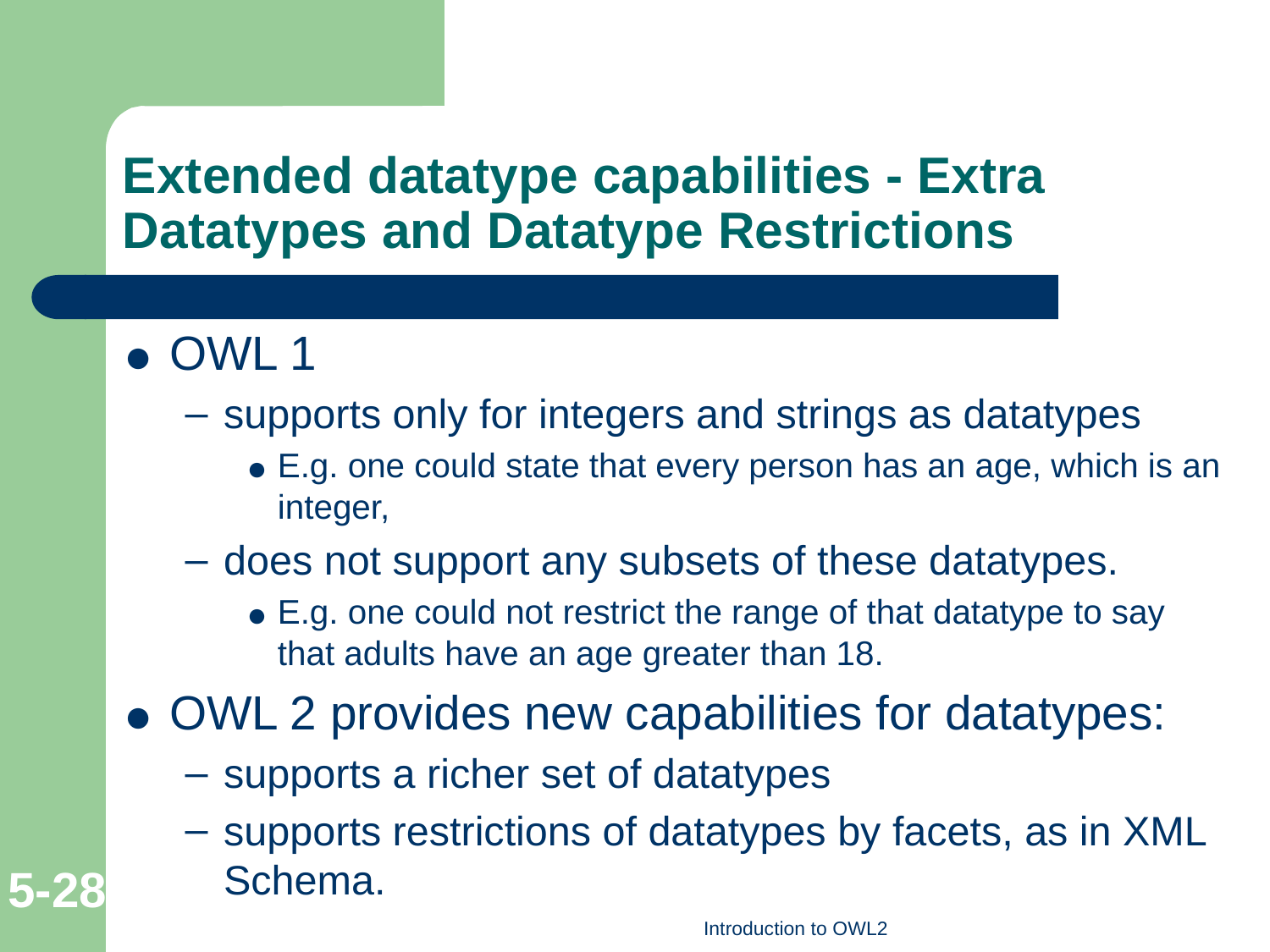

# Extended datatype capabilities - Extra Datatypes and Datatype Restrictions
OWL 1
supports only for integers and strings as datatypes
E.g. one could state that every person has an age, which is an integer,
does not support any subsets of these datatypes.
E.g. one could not restrict the range of that datatype to say that adults have an age greater than 18.
OWL 2 provides new capabilities for datatypes:
supports a richer set of datatypes
supports restrictions of datatypes by facets, as in XML Schema.
5-28
Introduction to OWL2